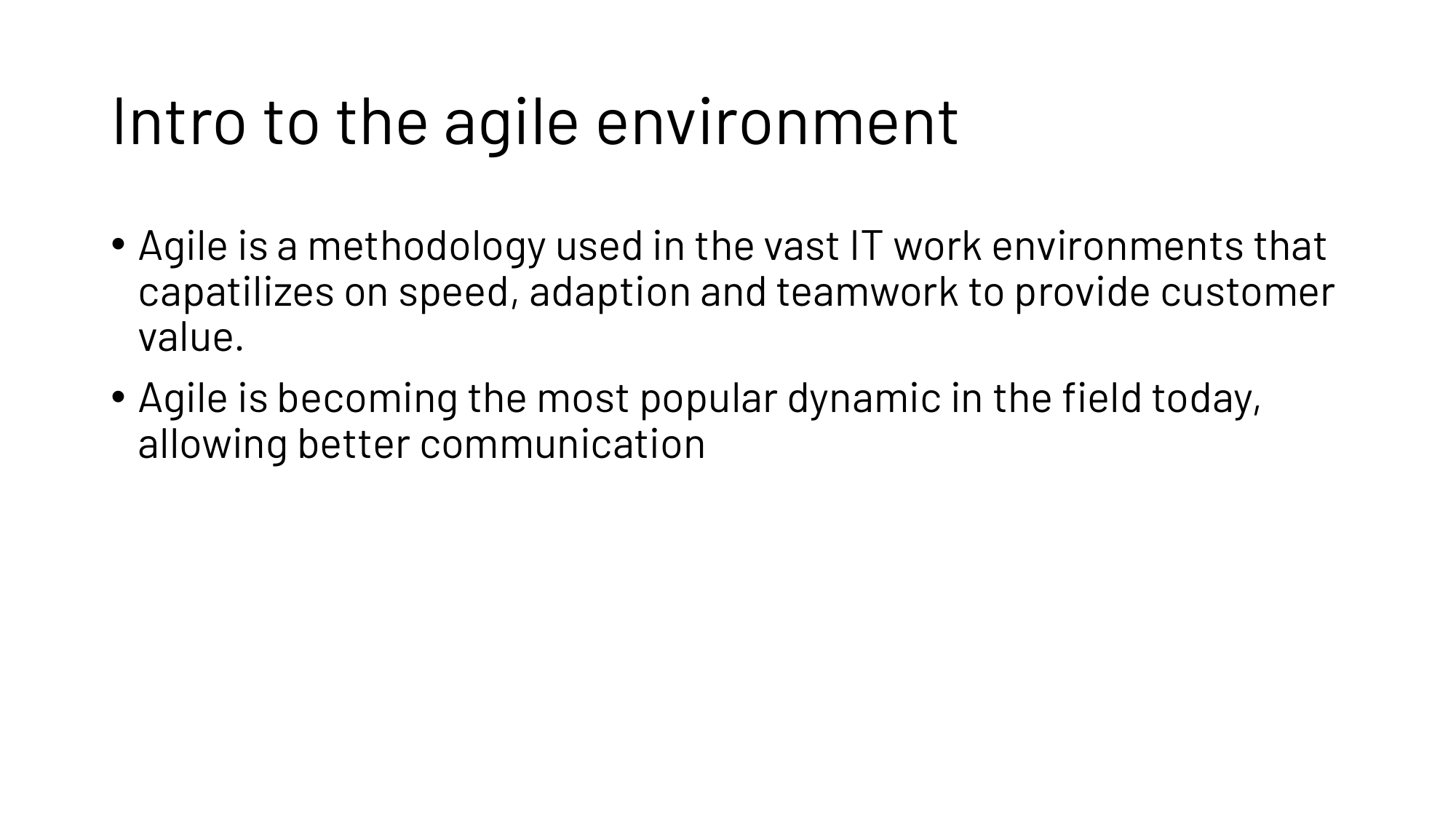

# Intro to the agile environment
Agile is a methodology used in the vast IT work environments that capatilizes on speed, adaption and teamwork to provide customer value.
Agile is becoming the most popular dynamic in the field today, allowing better communication